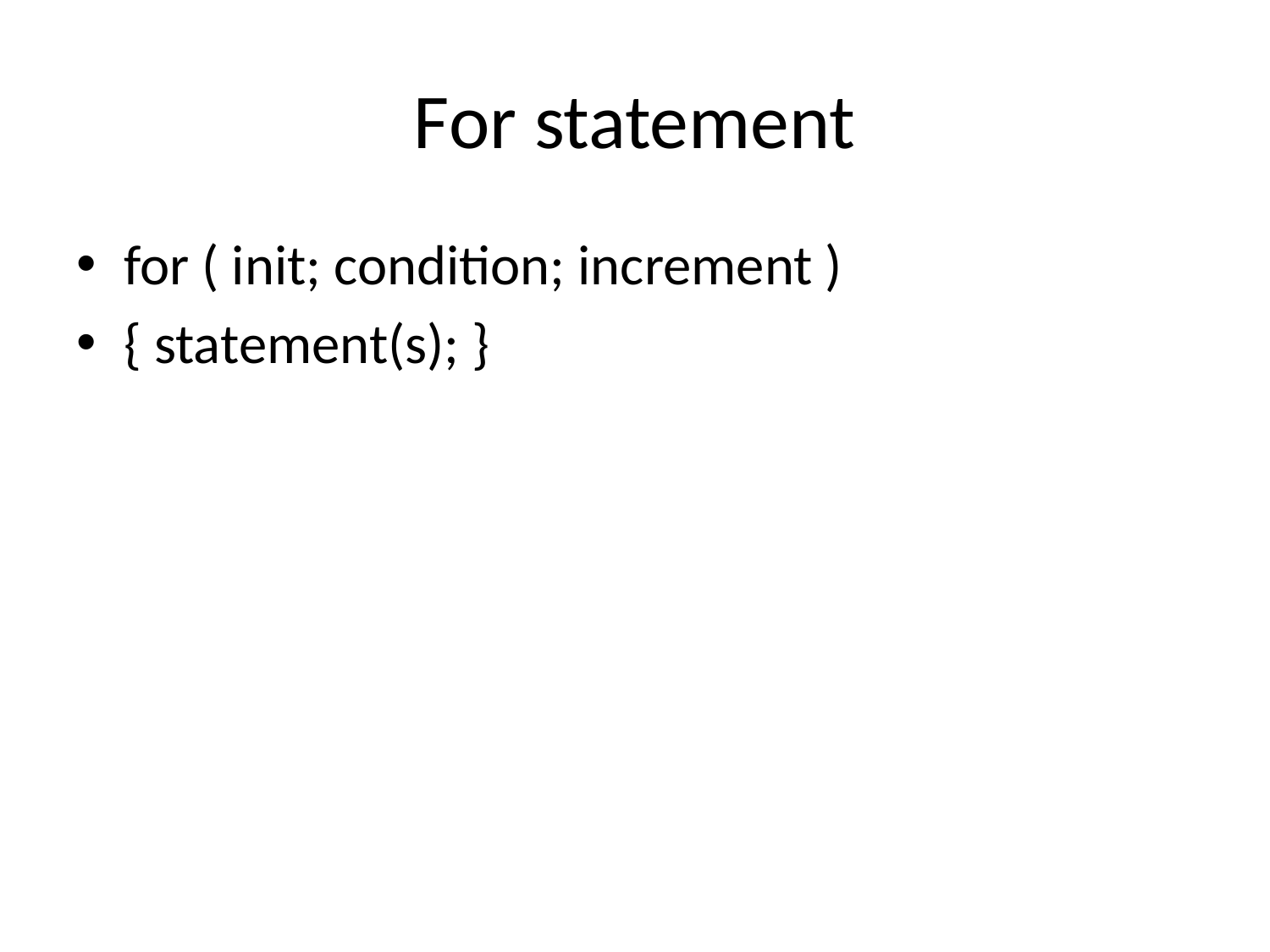

# For statement
for ( init; condition; increment )
{ statement(s); }